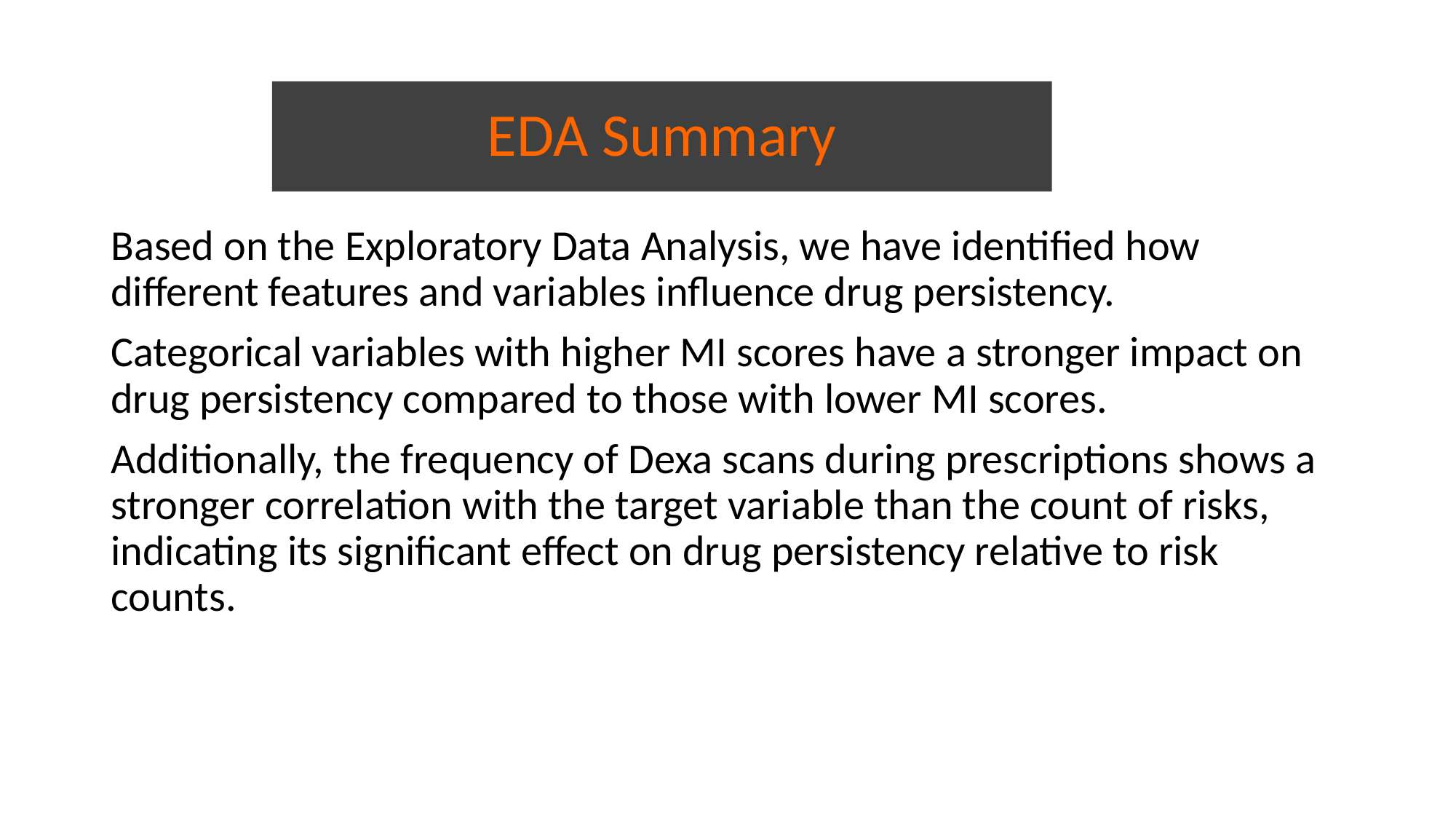

# EDA Summary
Based on the Exploratory Data Analysis, we have identified how different features and variables influence drug persistency.
Categorical variables with higher MI scores have a stronger impact on drug persistency compared to those with lower MI scores.
Additionally, the frequency of Dexa scans during prescriptions shows a stronger correlation with the target variable than the count of risks, indicating its significant effect on drug persistency relative to risk counts.